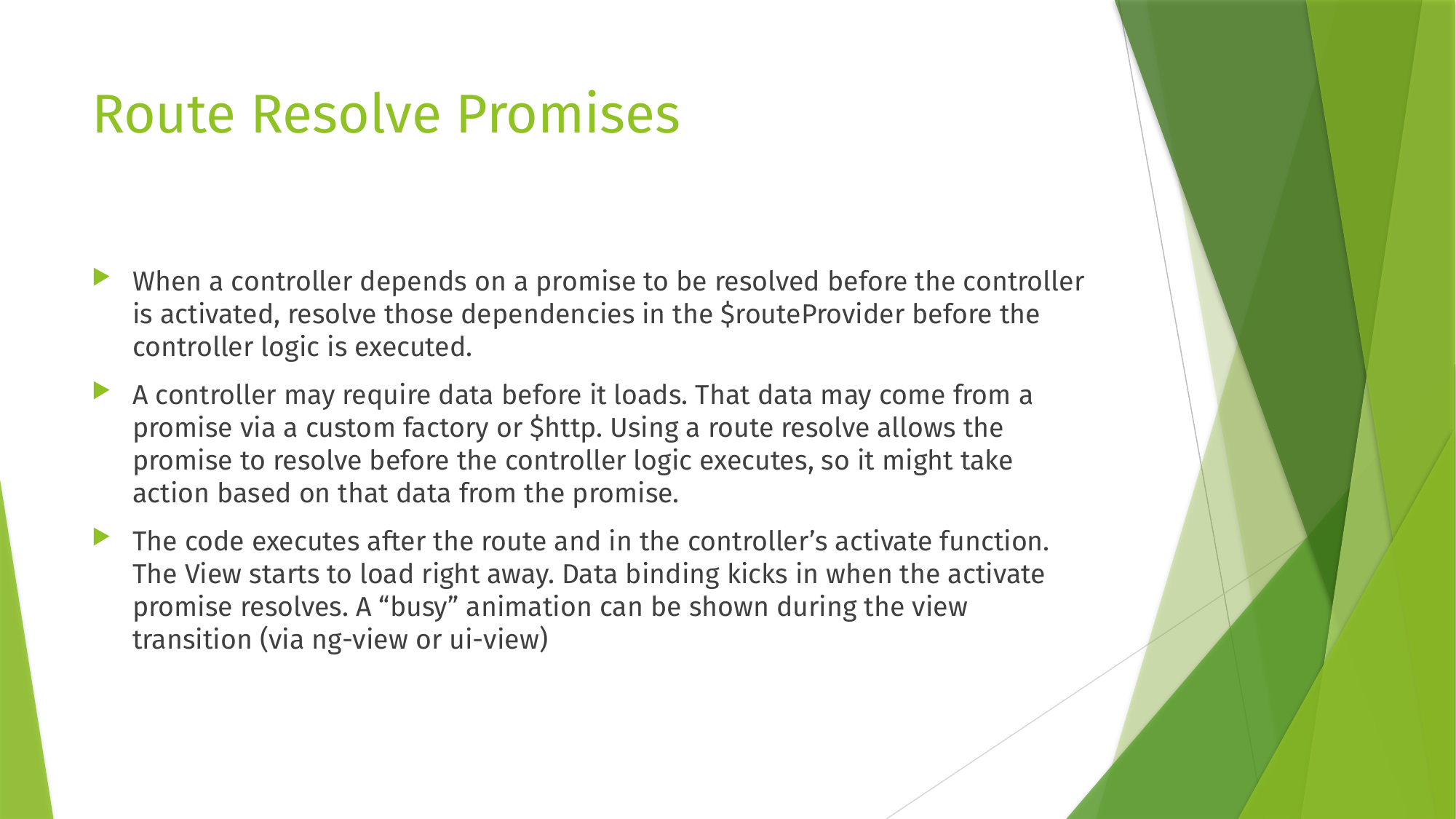

# Route Resolve Promises
When a controller depends on a promise to be resolved before the controller is activated, resolve those dependencies in the $routeProvider before the controller logic is executed.
A controller may require data before it loads. That data may come from a promise via a custom factory or $http. Using a route resolve allows the promise to resolve before the controller logic executes, so it might take action based on that data from the promise.
The code executes after the route and in the controller’s activate function. The View starts to load right away. Data binding kicks in when the activate promise resolves. A “busy” animation can be shown during the view transition (via ng-view or ui-view)